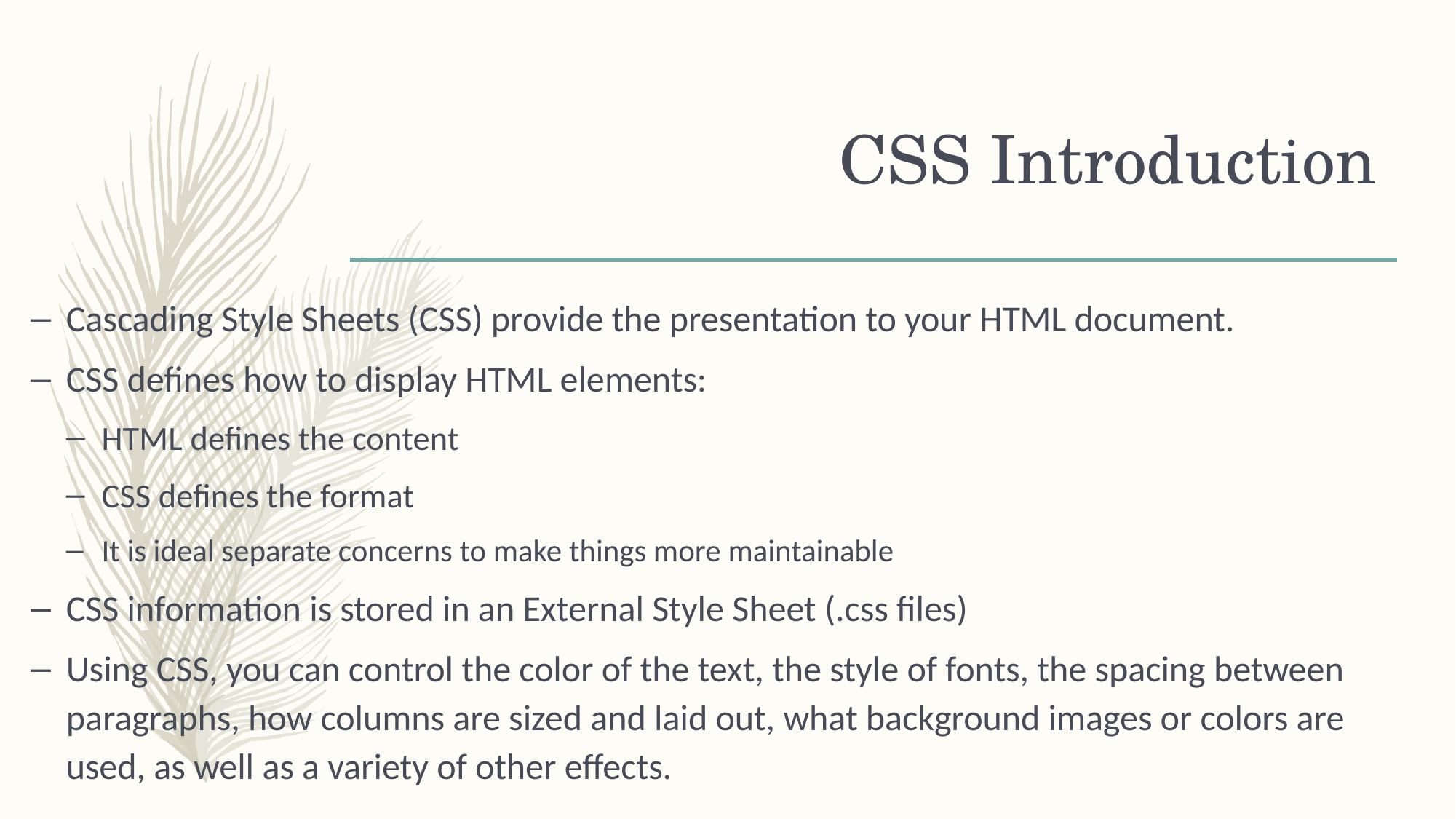

# CSS Introduction
Cascading Style Sheets (CSS) provide the presentation to your HTML document.
CSS defines how to display HTML elements:
HTML defines the content
CSS defines the format
It is ideal separate concerns to make things more maintainable
CSS information is stored in an External Style Sheet (.css files)
Using CSS, you can control the color of the text, the style of fonts, the spacing between paragraphs, how columns are sized and laid out, what background images or colors are used, as well as a variety of other effects.